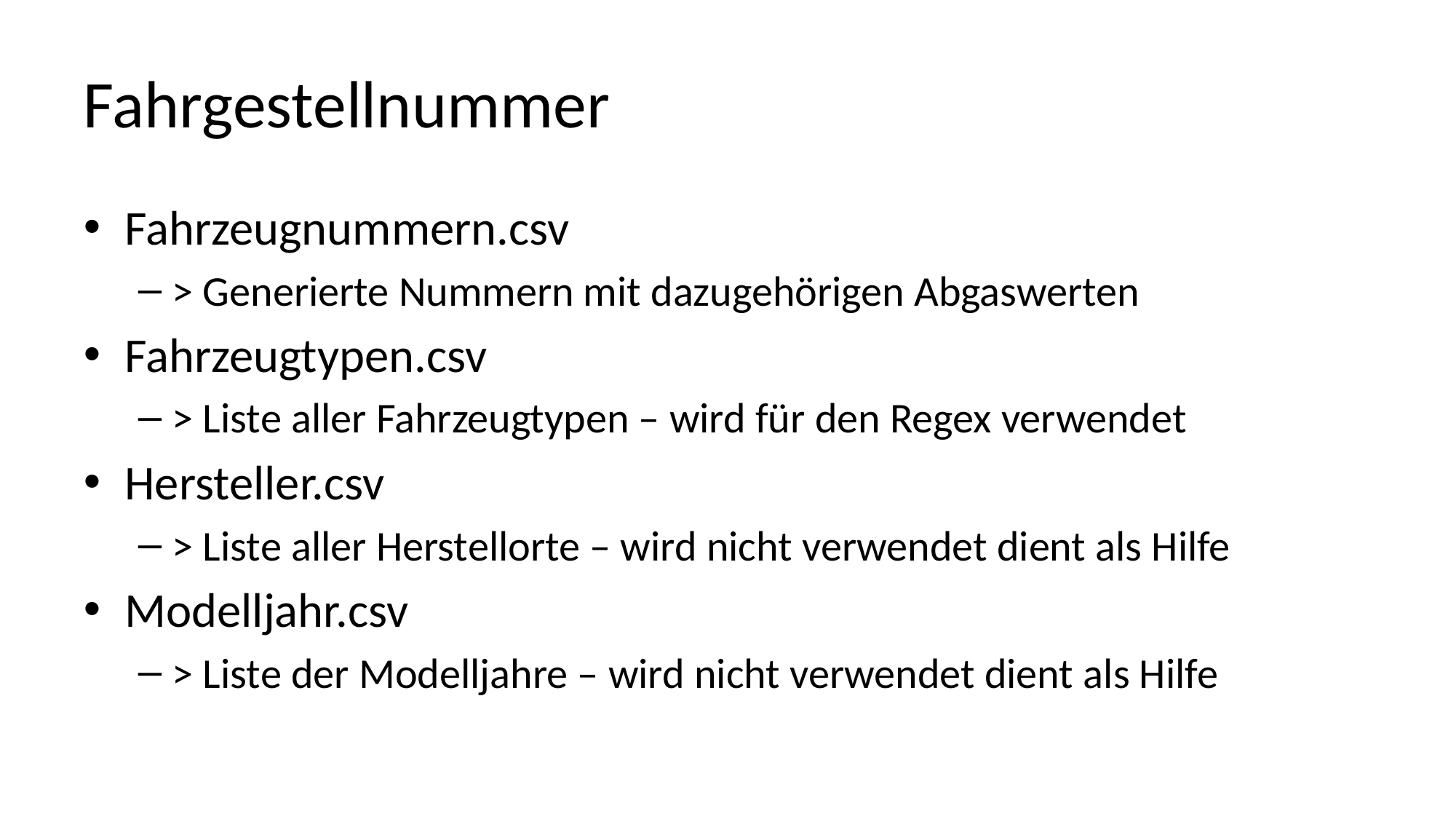

# Fahrgestellnummer
Fahrzeugnummern.csv
> Generierte Nummern mit dazugehörigen Abgaswerten
Fahrzeugtypen.csv
> Liste aller Fahrzeugtypen – wird für den Regex verwendet
Hersteller.csv
> Liste aller Herstellorte – wird nicht verwendet dient als Hilfe
Modelljahr.csv
> Liste der Modelljahre – wird nicht verwendet dient als Hilfe